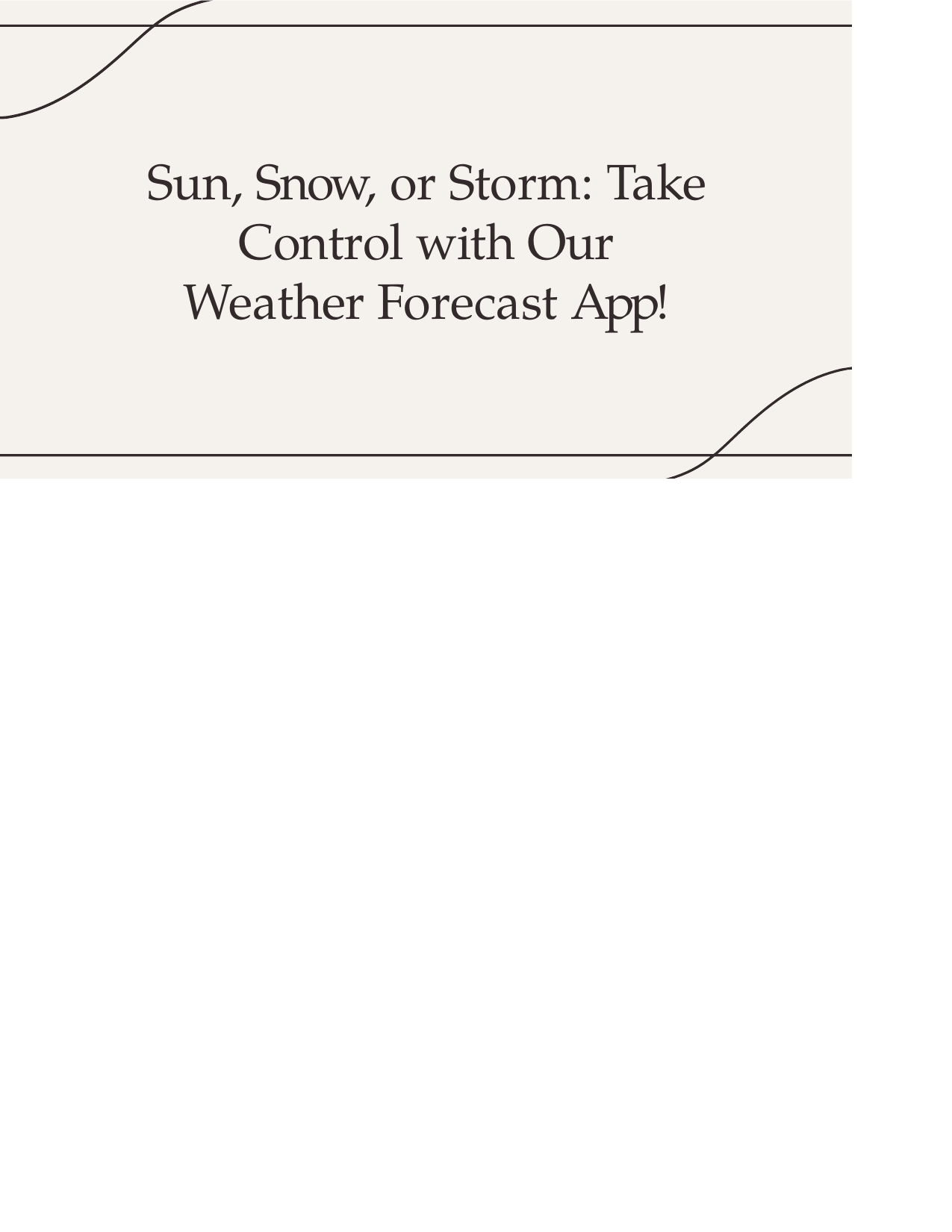

# Sun, Snow, or Storm: Take Control with Our Weather Forecast App!